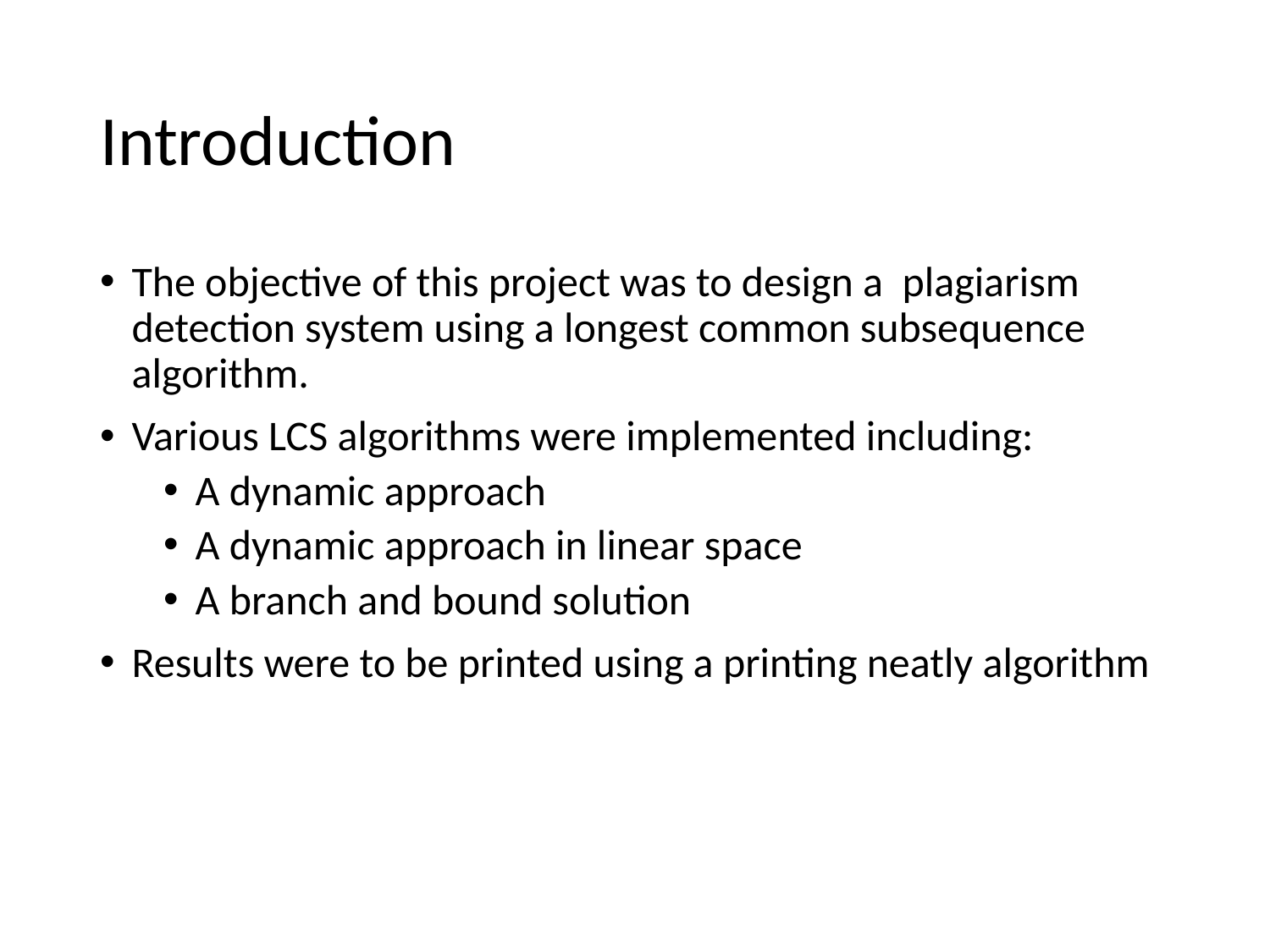

# Introduction
The objective of this project was to design a  plagiarism detection system using a longest common subsequence algorithm.
Various LCS algorithms were implemented including:
A dynamic approach
A dynamic approach in linear space
A branch and bound solution
Results were to be printed using a printing neatly algorithm